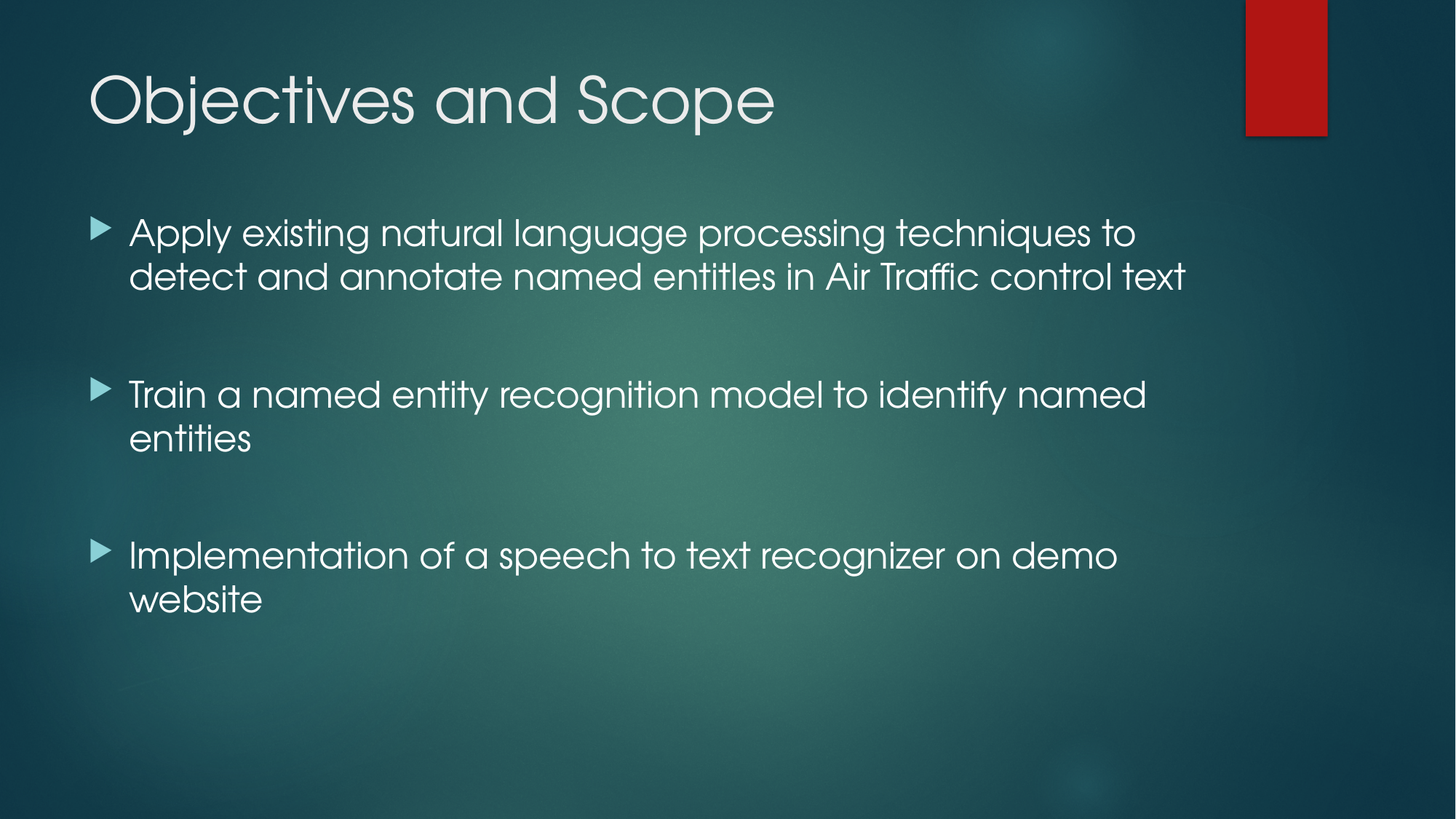

# Objectives and Scope
Apply existing natural language processing techniques to detect and annotate named entitles in Air Traffic control text

Train a named entity recognition model to identify named entities

Implementation of a speech to text recognizer on demo website